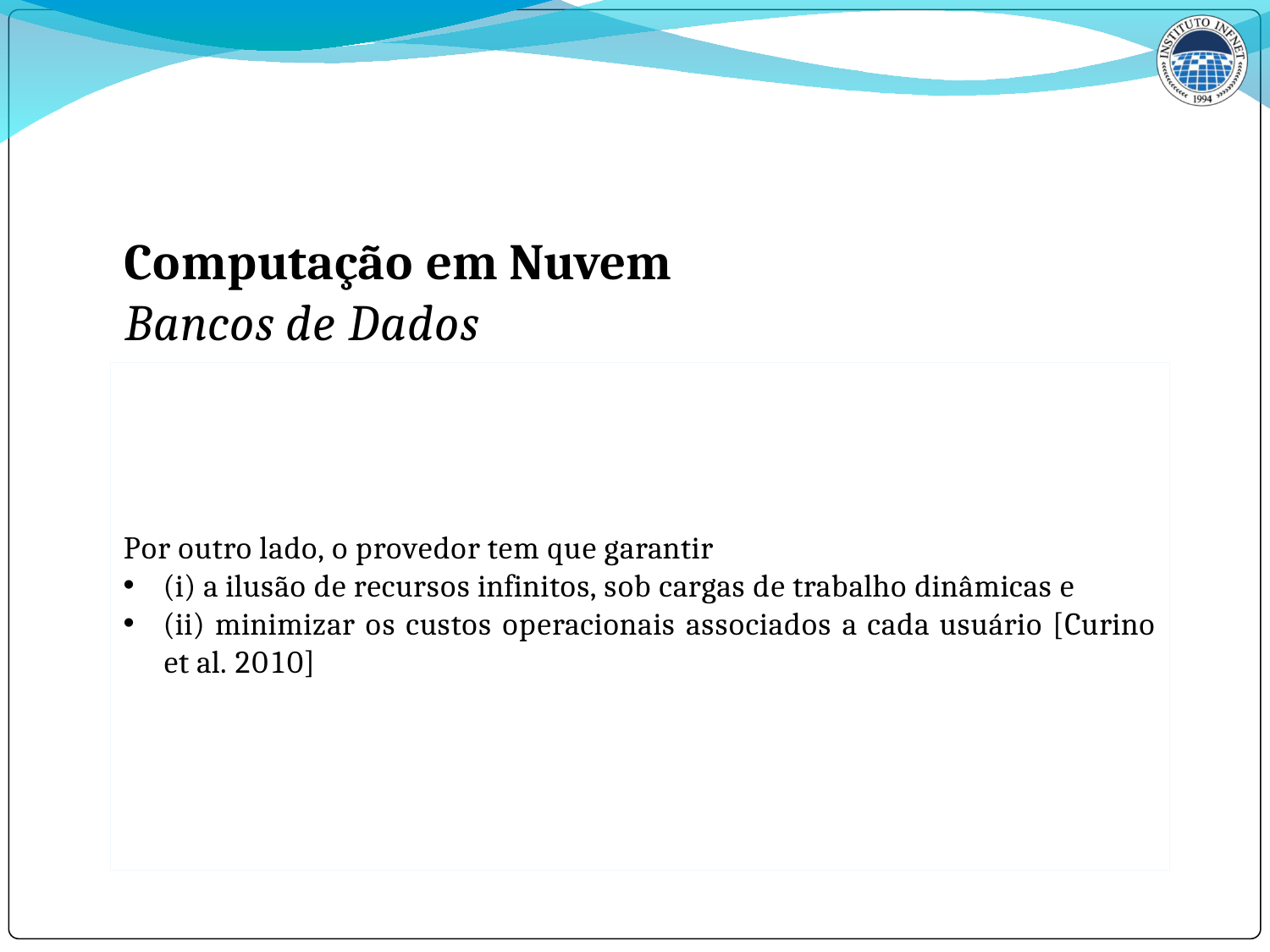

Computação em Nuvem
Bancos de Dados

Por outro lado, o provedor tem que garantir
(i) a ilusão de recursos infinitos, sob cargas de trabalho dinâmicas e
(ii) minimizar os custos operacionais associados a cada usuário [Curino et al. 2010]